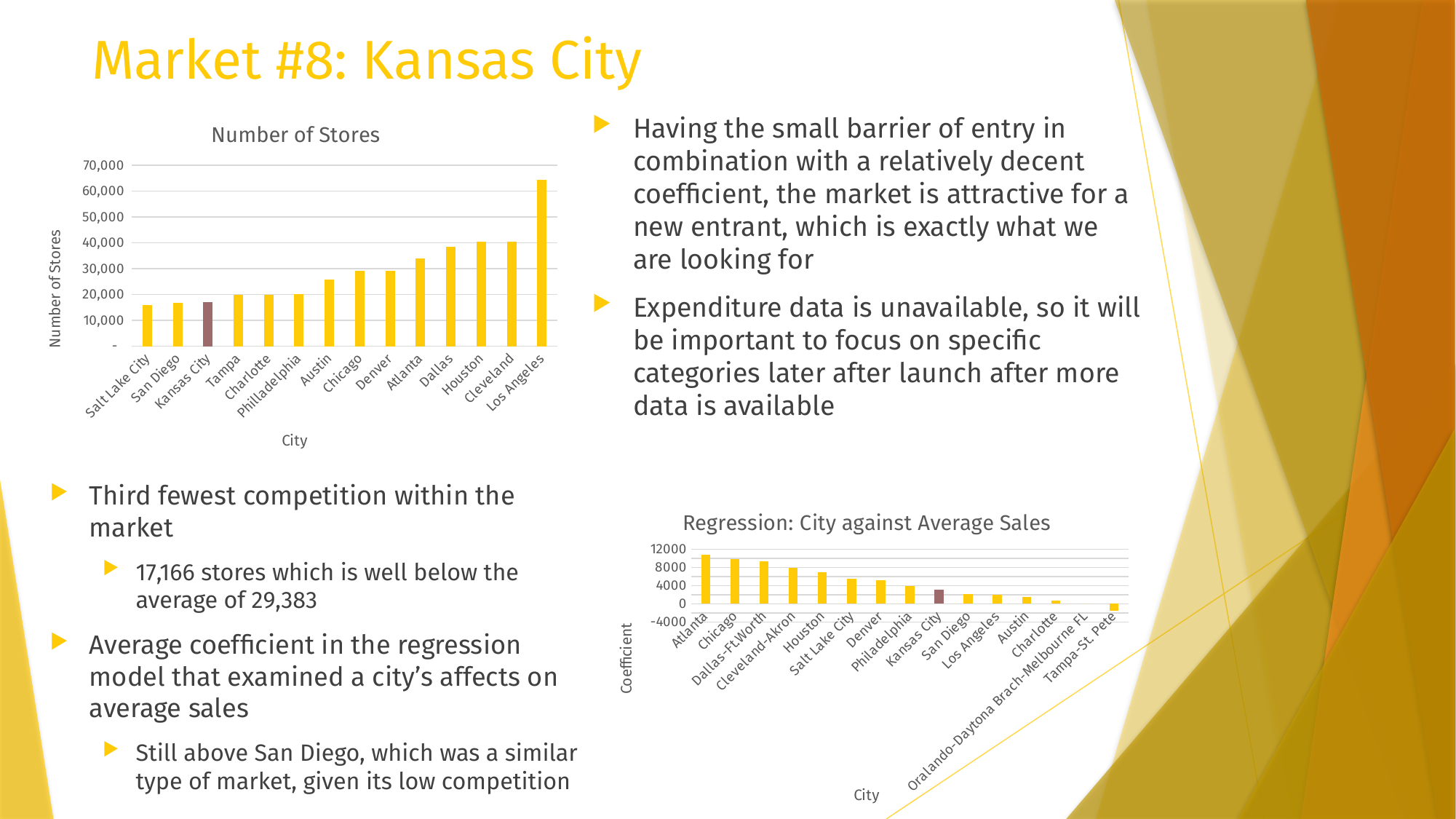

# Market #8: Kansas City

### Chart: Number of Stores

| Category | # of Stores |
|---|---|
| Salt Lake City | 15804.0 |
| San Diego | 16646.0 |
| Kansas City | 17166.0 |
| Tampa | 19851.0 |
| Charlotte | 19881.0 |
| Philladelphia | 20198.0 |
| Austin | 25733.0 |
| Chicago | 29038.0 |
| Denver | 29139.0 |
| Atlanta | 34026.0 |
| Dallas | 38463.0 |
| Houston | 40429.0 |
| Cleveland | 40539.0 |
| Los Angeles | 64446.0 |
Having the small barrier of entry in combination with a relatively decent coefficient, the market is attractive for a new entrant, which is exactly what we are looking for
Expenditure data is unavailable, so it will be important to focus on specific categories later after launch after more data is available
Third fewest competition within the market
17,166 stores which is well below the average of 29,383
Average coefficient in the regression model that examined a city’s affects on average sales
Still above San Diego, which was a similar type of market, given its low competition

### Chart: Regression: City against Average Sales

| Category | Coefficient |
|---|---|
| Atlanta | 10738.359486030267 |
| Chicago | 9861.436703274117 |
| Dallas-Ft.Worth | 9342.178748368358 |
| Cleveland-Akron | 7954.071427522562 |
| Houston | 6867.239603142516 |
| Salt Lake City | 5572.463699298766 |
| Denver | 5116.256727822777 |
| Philadelphia | 3949.265984692981 |
| Kansas City | 3139.495179845619 |
| San Diego | 2131.8870915547095 |
| Los Angeles | 2050.6838751268388 |
| Austin | 1477.7868352136302 |
| Charlotte | 655.5975471319588 |
| Oralando-Daytona Brach-Melbourne FL | 0.0 |
| Tampa-St. Pete | -1446.4414618689536 |